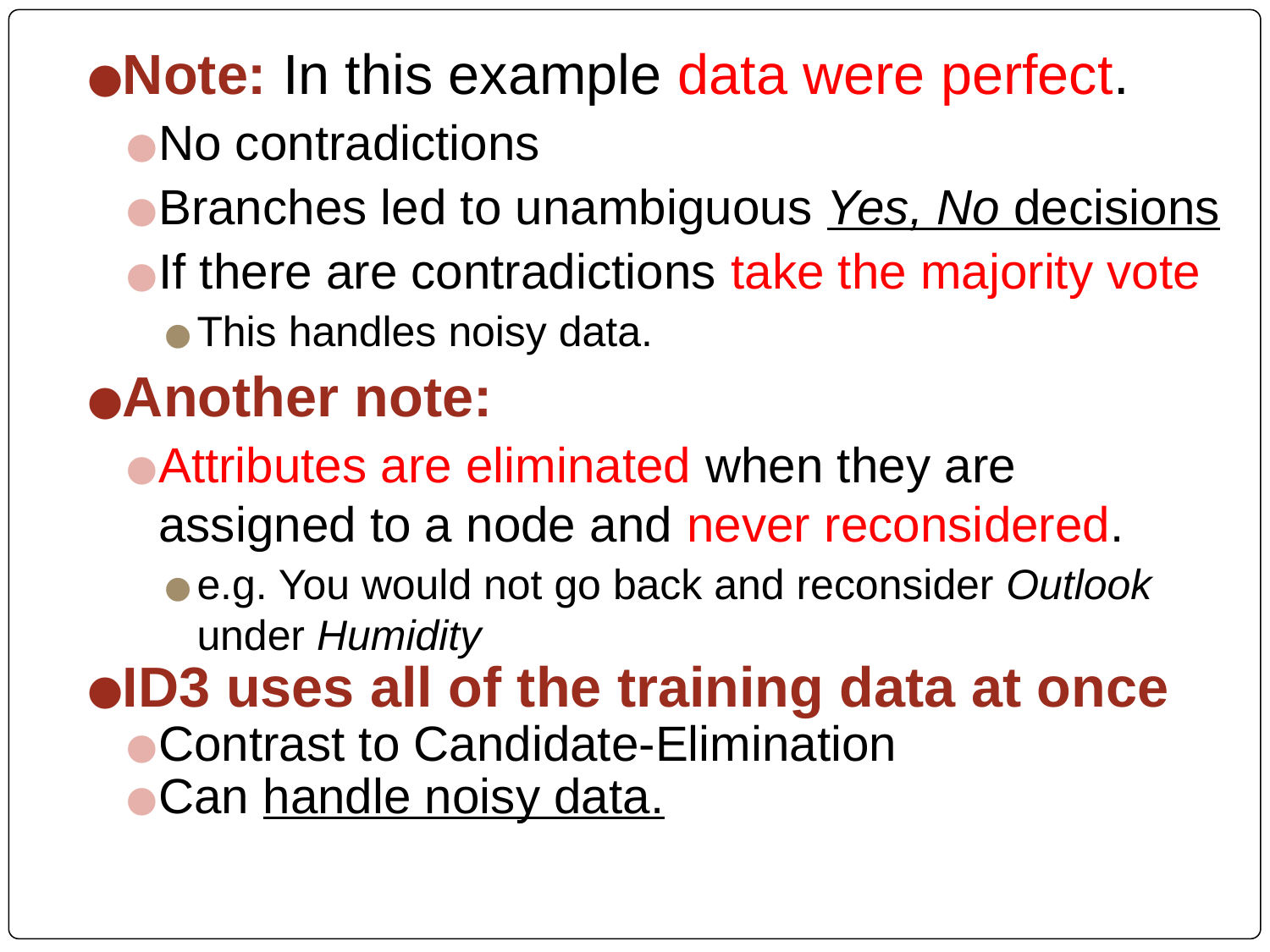

Note: In this example data were perfect.
No contradictions
Branches led to unambiguous Yes, No decisions
If there are contradictions take the majority vote
This handles noisy data.
Another note:
Attributes are eliminated when they are assigned to a node and never reconsidered.
e.g. You would not go back and reconsider Outlook under Humidity
ID3 uses all of the training data at once
Contrast to Candidate-Elimination
Can handle noisy data.